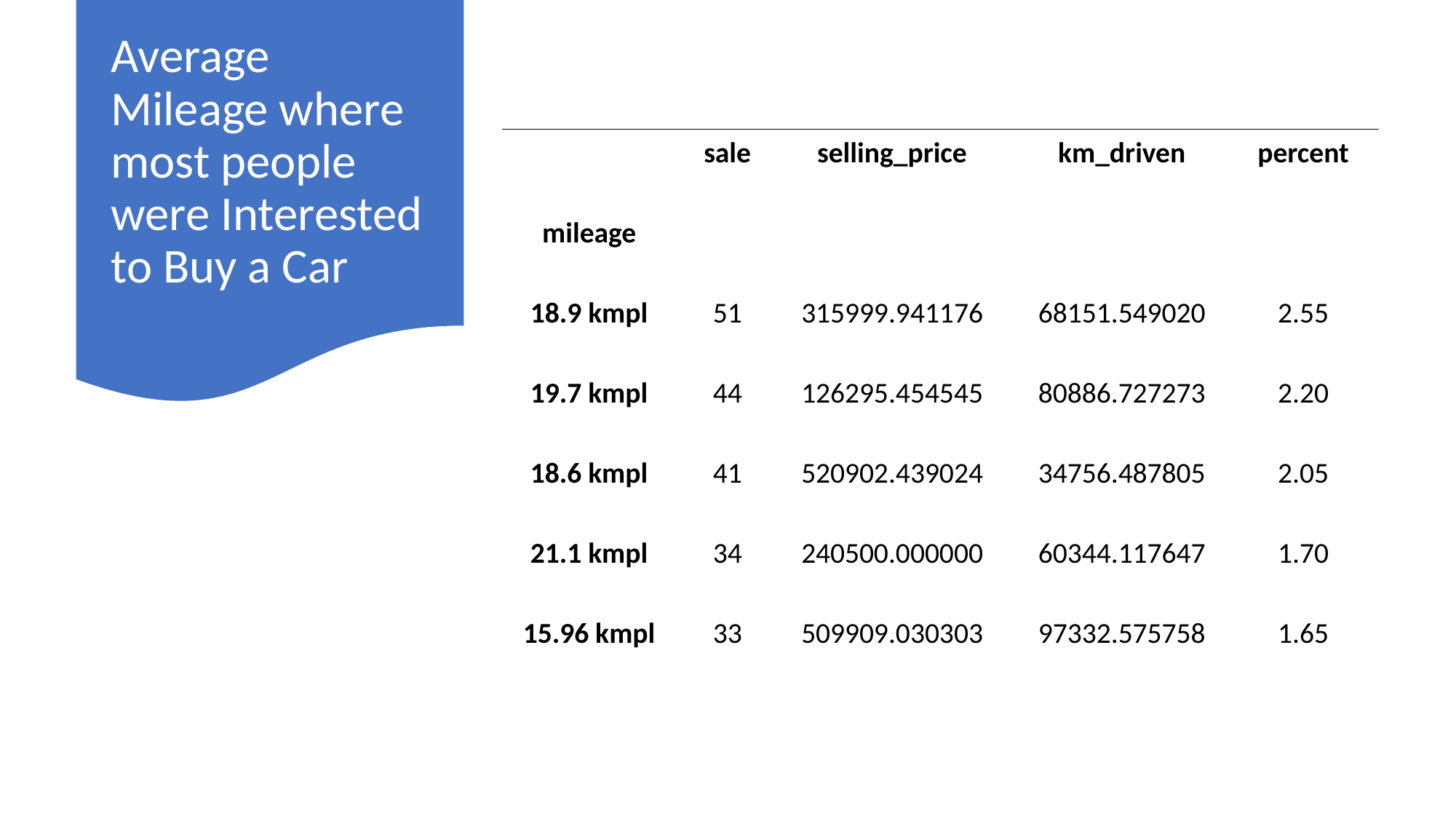

# Average Mileage where most people were Interested to Buy a Car
|  | sale | selling\_price | km\_driven | percent |
| --- | --- | --- | --- | --- |
| mileage |  |  |  |  |
| 18.9 kmpl | 51 | 315999.941176 | 68151.549020 | 2.55 |
| 19.7 kmpl | 44 | 126295.454545 | 80886.727273 | 2.20 |
| 18.6 kmpl | 41 | 520902.439024 | 34756.487805 | 2.05 |
| 21.1 kmpl | 34 | 240500.000000 | 60344.117647 | 1.70 |
| 15.96 kmpl | 33 | 509909.030303 | 97332.575758 | 1.65 |